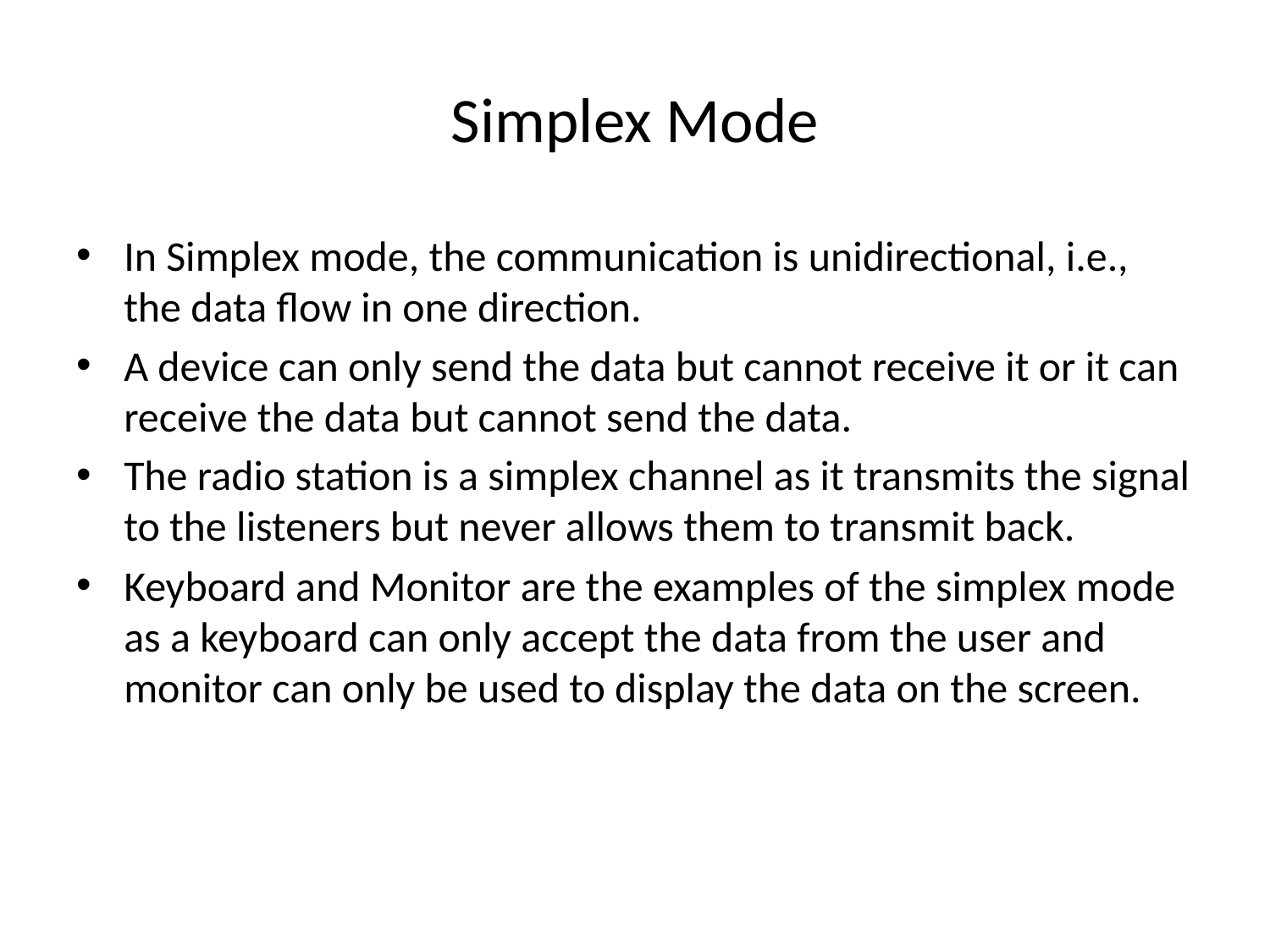

# Simplex Mode
In Simplex mode, the communication is unidirectional, i.e., the data flow in one direction.
A device can only send the data but cannot receive it or it can receive the data but cannot send the data.
The radio station is a simplex channel as it transmits the signal to the listeners but never allows them to transmit back.
Keyboard and Monitor are the examples of the simplex mode as a keyboard can only accept the data from the user and monitor can only be used to display the data on the screen.